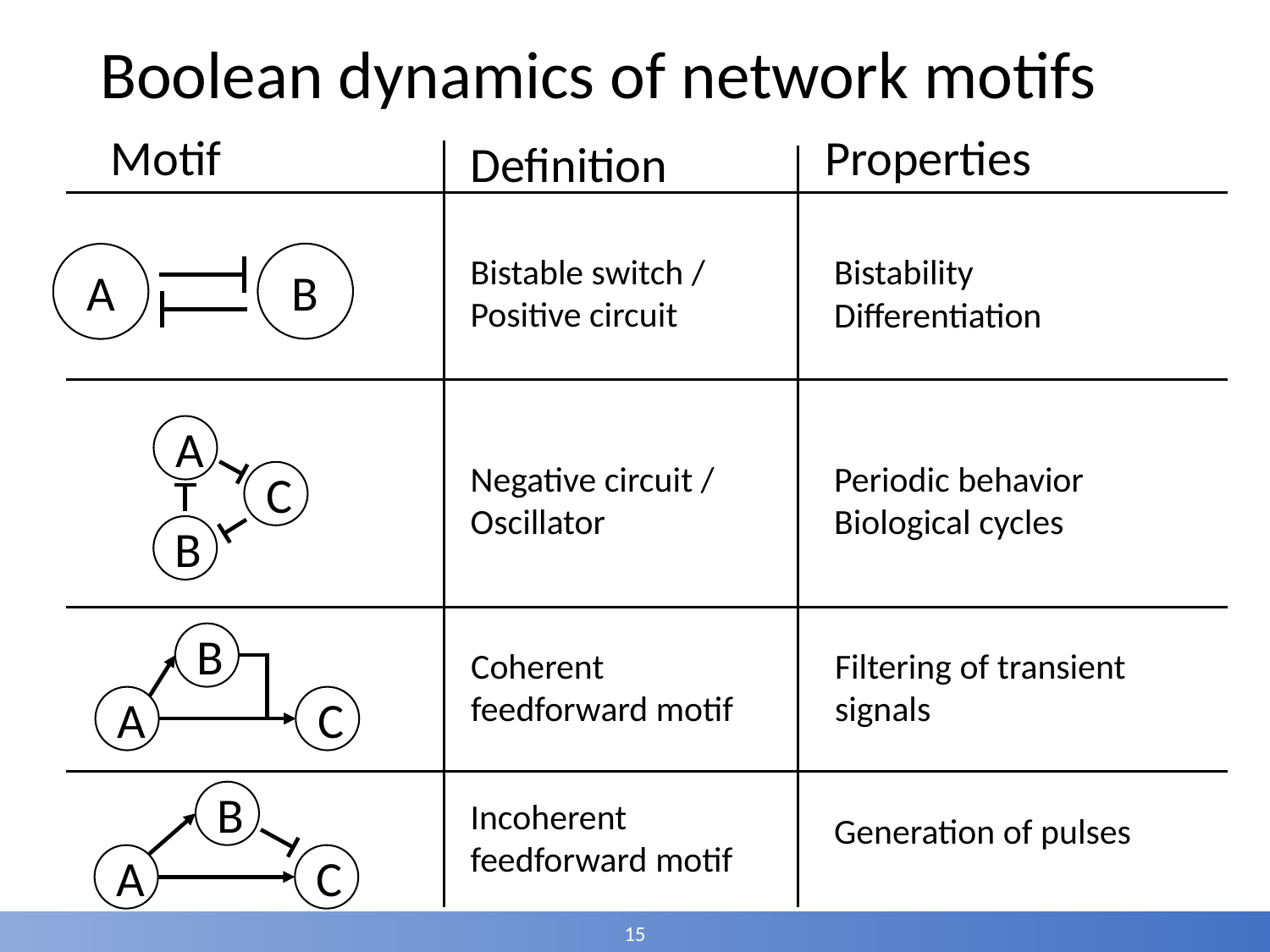

# Boolean dynamics of network motifs
Motif
Properties
Definition
B
Bistable switch / Positive circuit
Bistability
Differentiation
A
A
Negative circuit / Oscillator
Periodic behavior
Biological cycles
C
B
B
Coherent feedforward motif
Filtering of transient signals
A
C
B
Incoherent feedforward motif
Generation of pulses
A
C
15